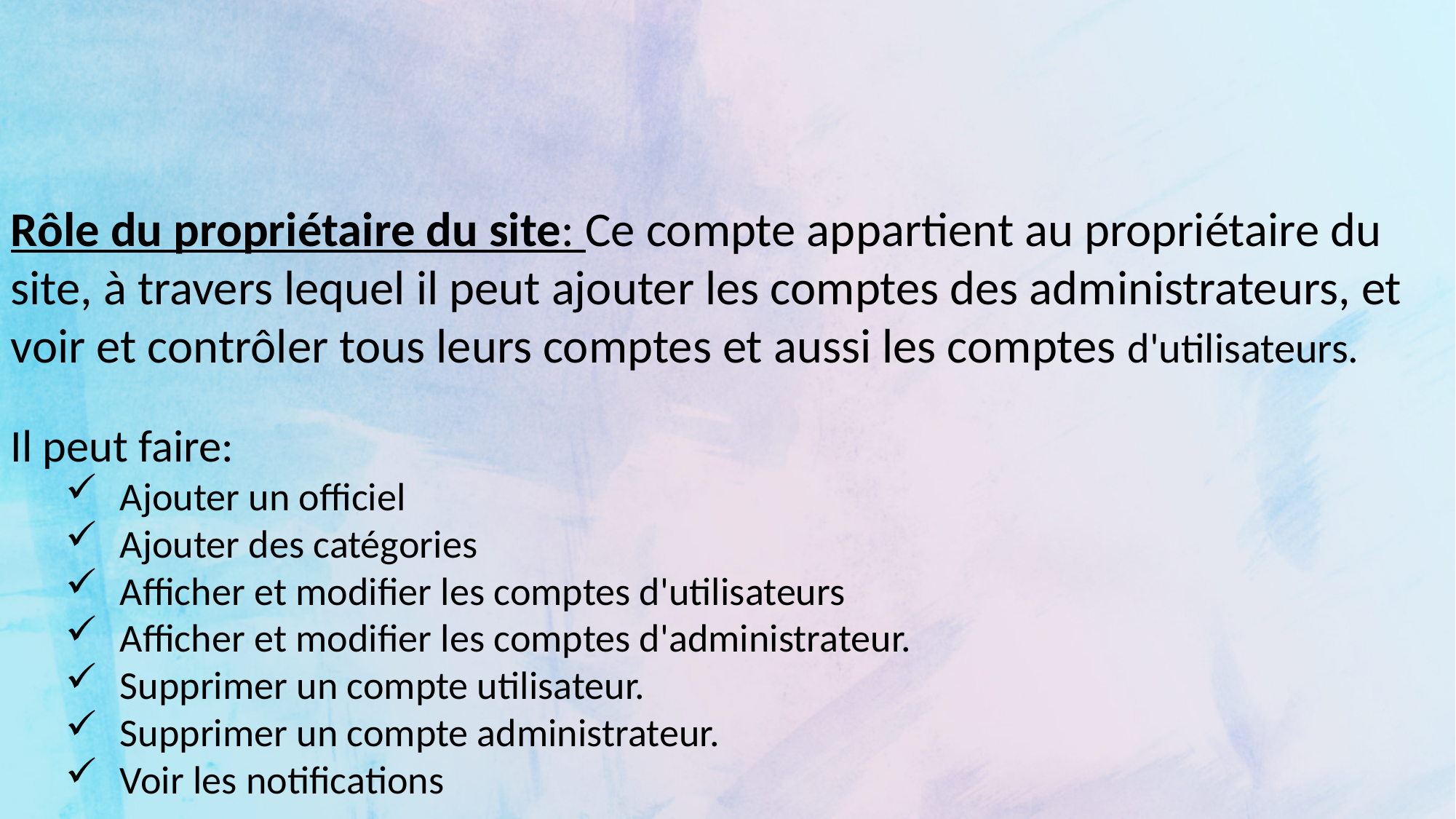

Rôle du propriétaire du site: Ce compte appartient au propriétaire du site, à travers lequel il peut ajouter les comptes des administrateurs, et voir et contrôler tous leurs comptes et aussi les comptes d'utilisateurs.

Il peut faire:
Ajouter un officiel
Ajouter des catégories
Afficher et modifier les comptes d'utilisateurs
Afficher et modifier les comptes d'administrateur.
Supprimer un compte utilisateur.
Supprimer un compte administrateur.
Voir les notifications